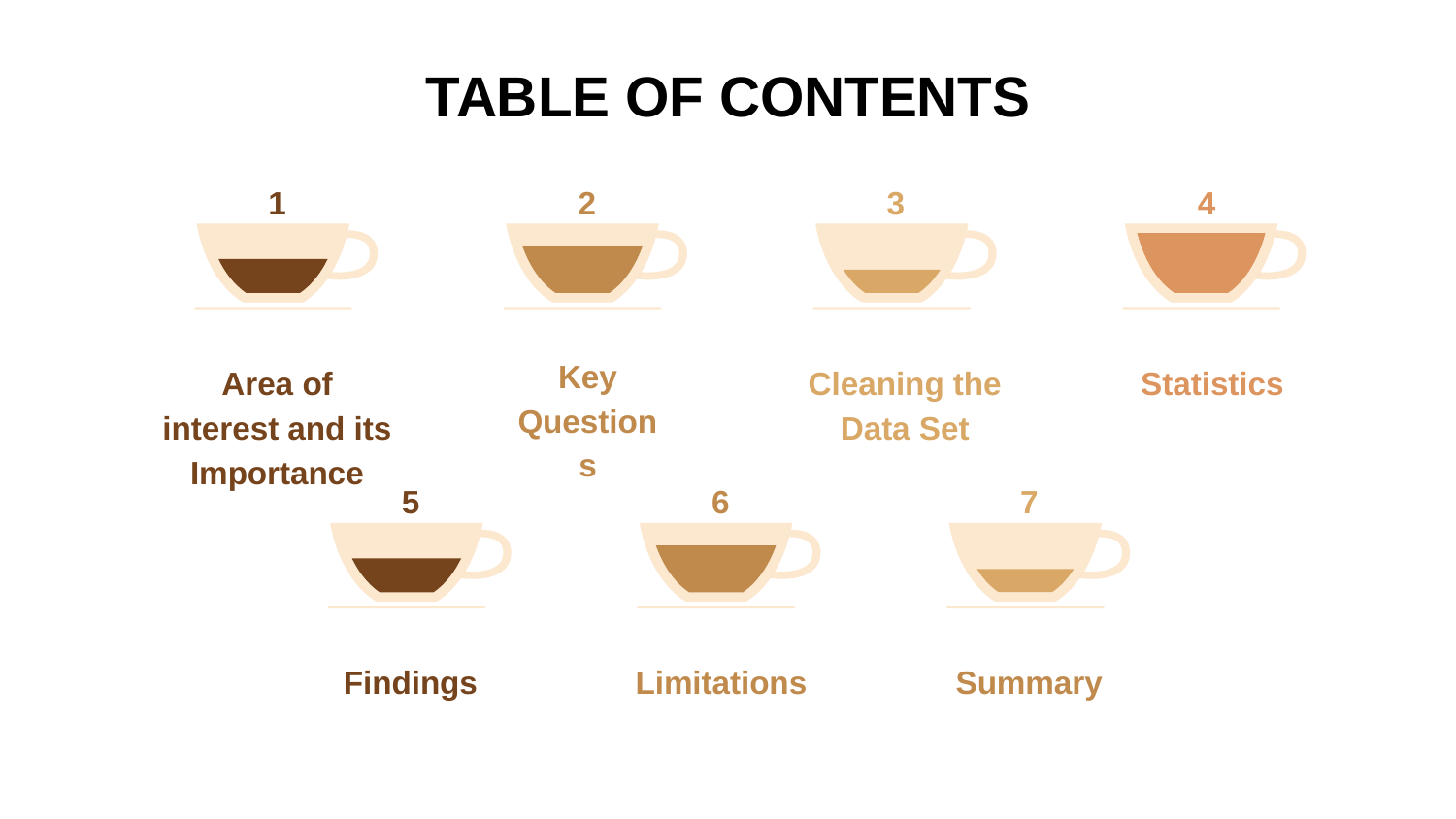

TABLE OF CONTENTS

4
2
3
1

Key Questions
Area of interest and its Importance
Cleaning the Data Set
Statistics
5
6
7

Findings
Summary
Limitations